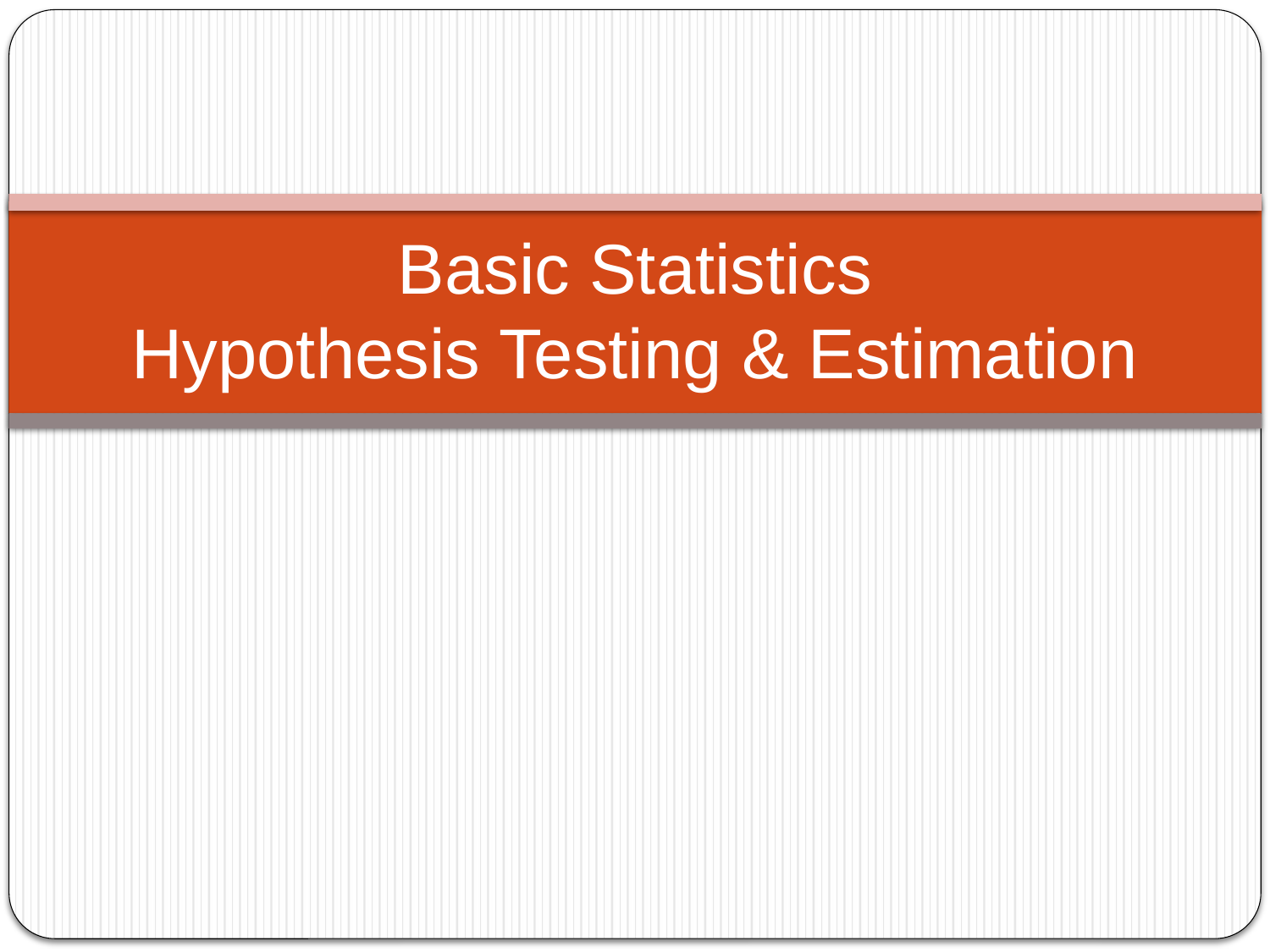

# Basic Statistics Hypothesis Testing & Estimation